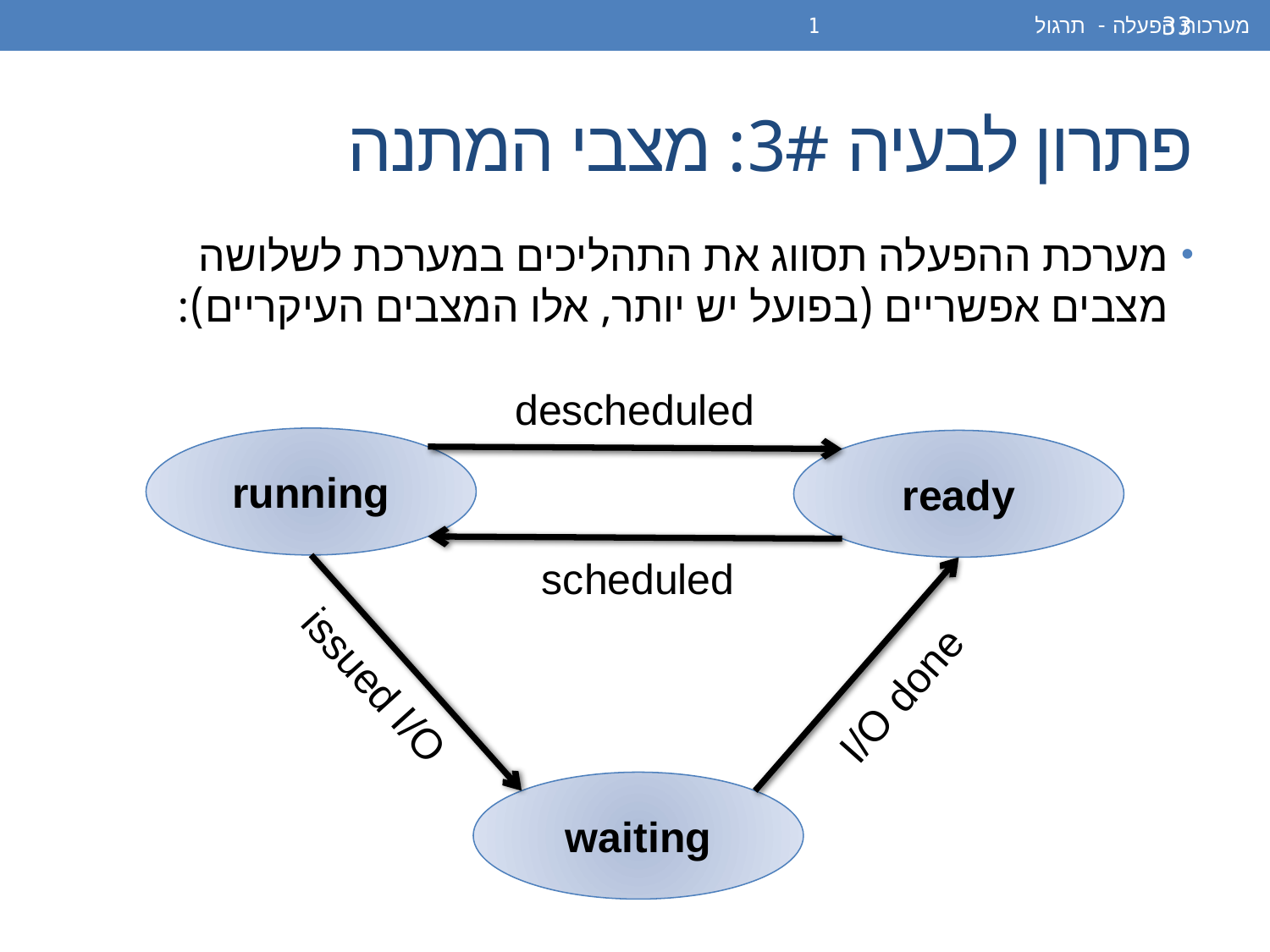

מערכות הפעלה - תרגול 1
33
# פתרון לבעיה 3#: מצבי המתנה
מערכת ההפעלה תסווג את התהליכים במערכת לשלושה מצבים אפשריים (בפועל יש יותר, אלו המצבים העיקריים):
descheduled
running
ready
scheduled
issued I/O
I/O done
waiting